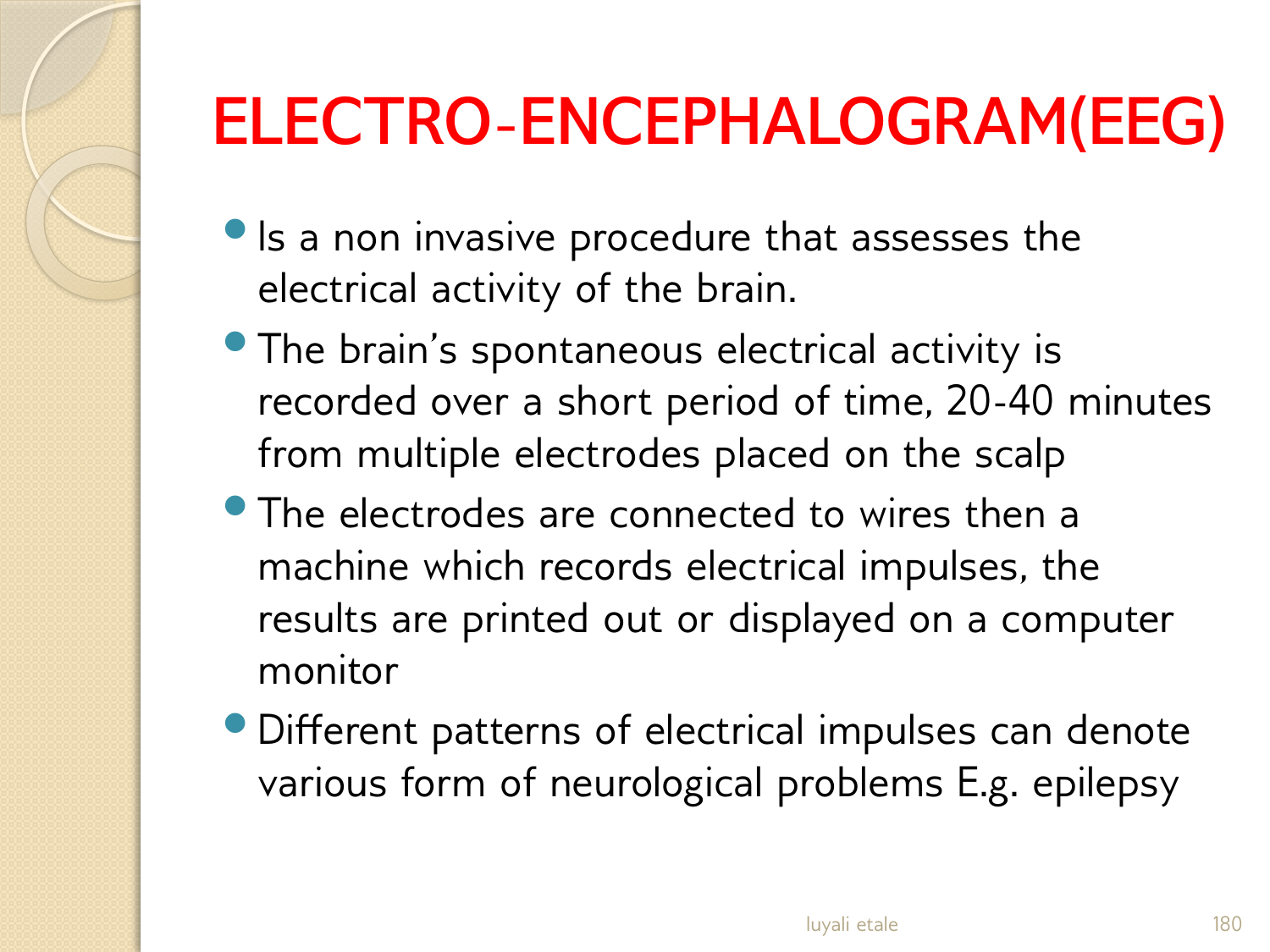

# ELECTRO-ENCEPHALOGRAM(EEG)
Is a non invasive procedure that assesses the electrical activity of the brain.
The brain’s spontaneous electrical activity is recorded over a short period of time, 20-40 minutes from multiple electrodes placed on the scalp
The electrodes are connected to wires then a machine which records electrical impulses, the results are printed out or displayed on a computer monitor
Different patterns of electrical impulses can denote various form of neurological problems E.g. epilepsy
luyali etale
180